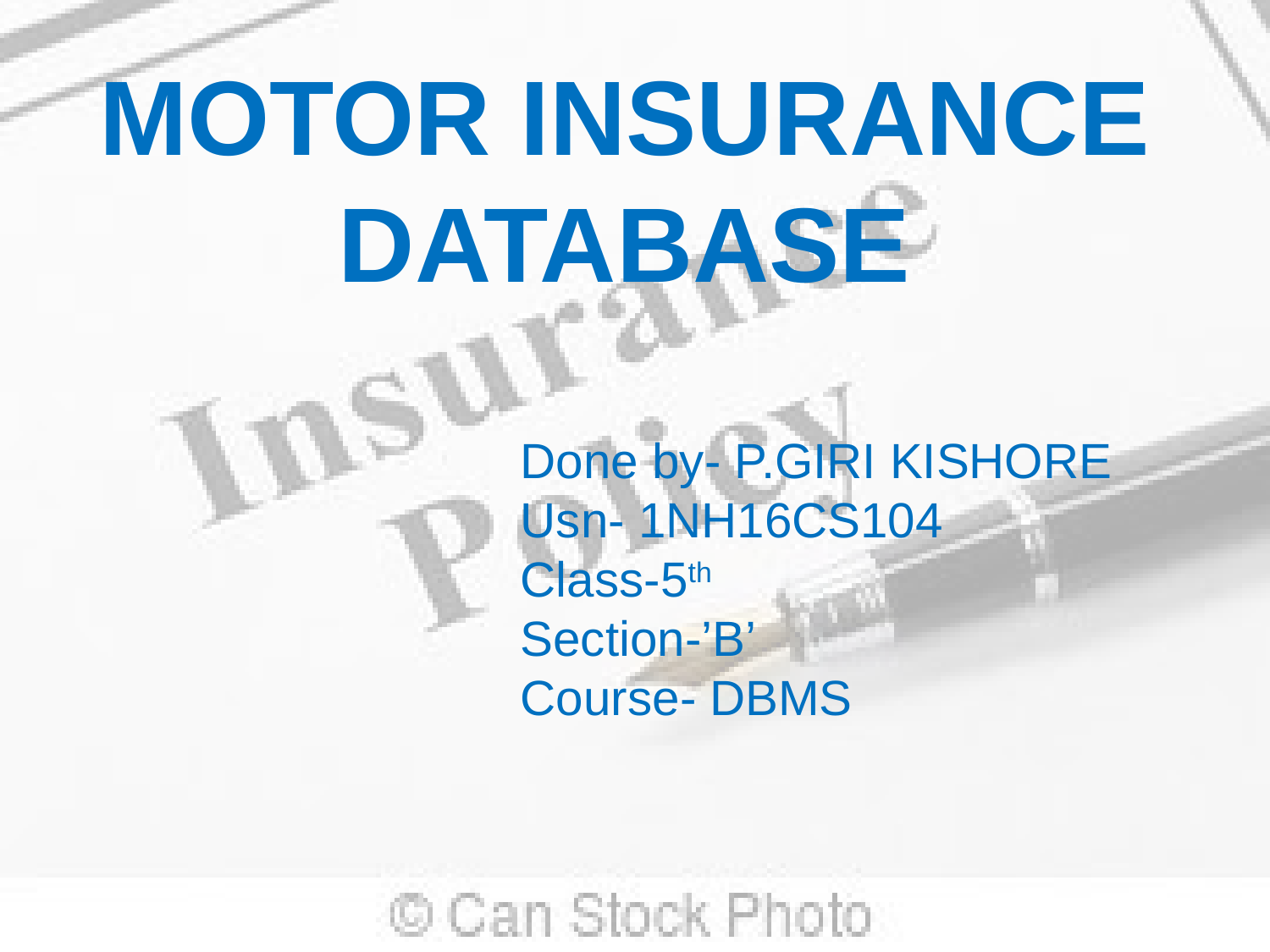

# MOTOR INSURANCE DATABASE
Done by- P.GIRI KISHORE
Usn- 1NH16CS104
Class-5th
Section-’B’
Course- DBMS